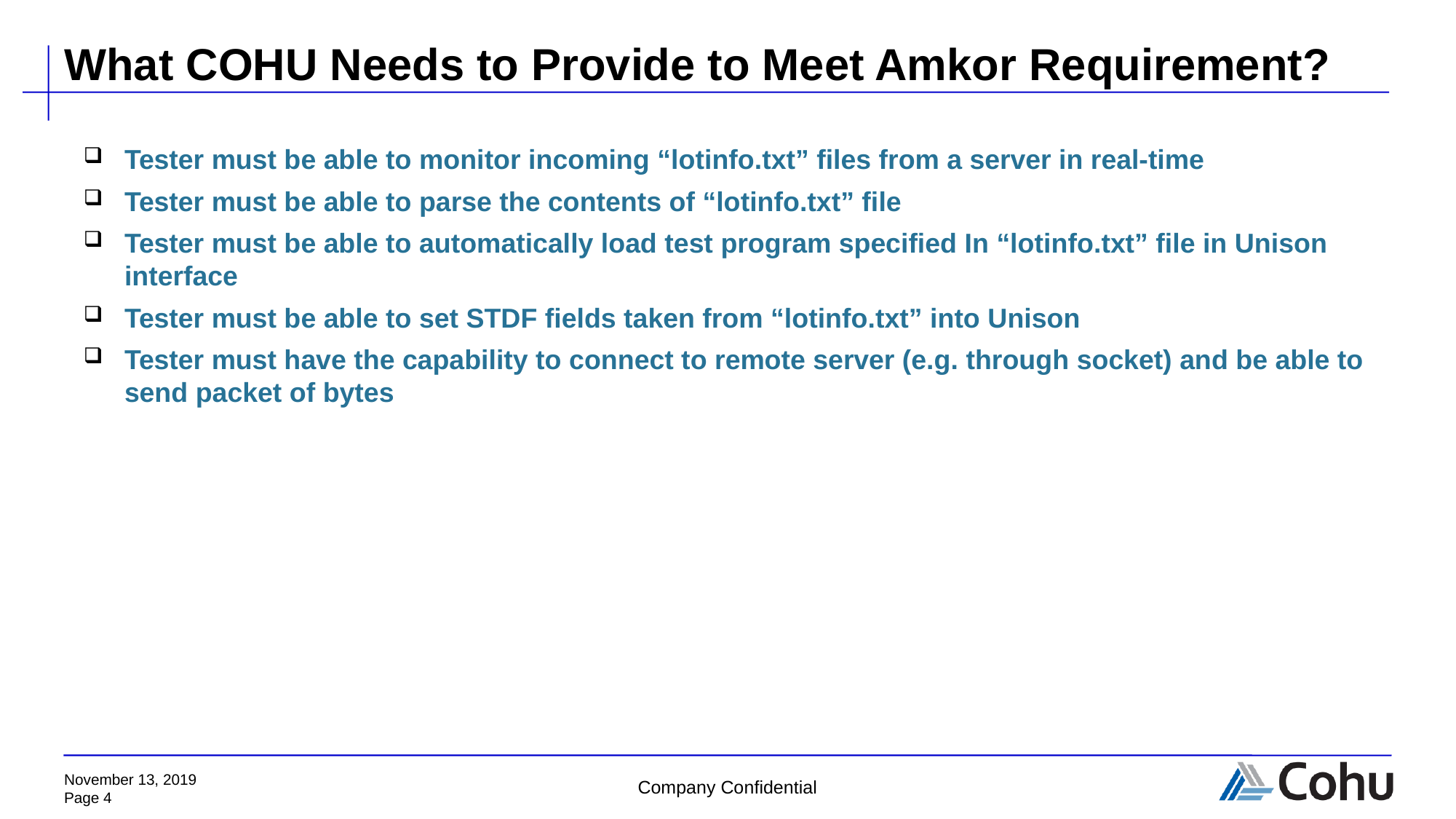

# What COHU Needs to Provide to Meet Amkor Requirement?
Tester must be able to monitor incoming “lotinfo.txt” files from a server in real-time
Tester must be able to parse the contents of “lotinfo.txt” file
Tester must be able to automatically load test program specified In “lotinfo.txt” file in Unison interface
Tester must be able to set STDF fields taken from “lotinfo.txt” into Unison
Tester must have the capability to connect to remote server (e.g. through socket) and be able to send packet of bytes